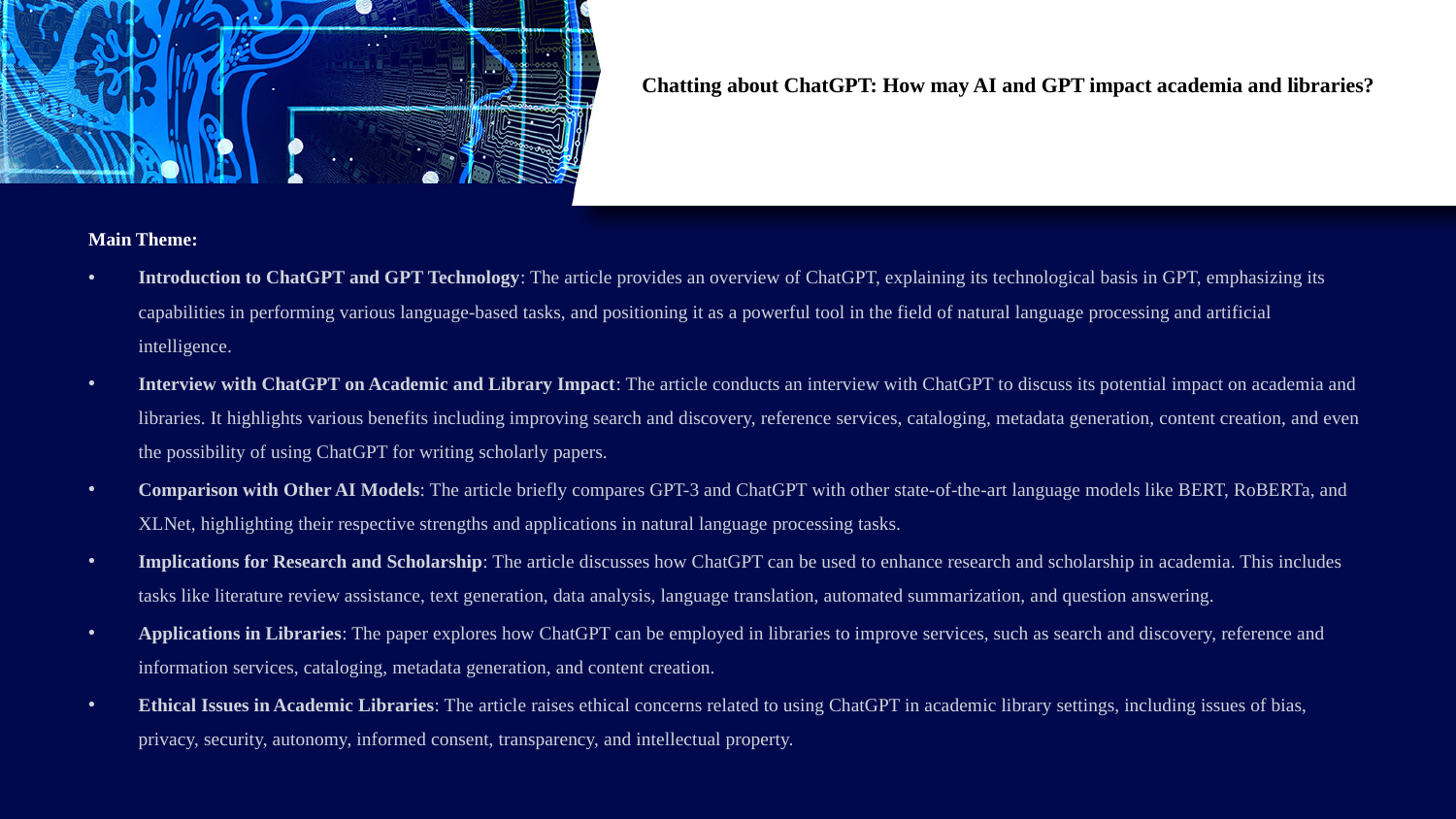

# Chatting about ChatGPT: How may AI and GPT impact academia and libraries?
Main Theme:
Introduction to ChatGPT and GPT Technology: The article provides an overview of ChatGPT, explaining its technological basis in GPT, emphasizing its capabilities in performing various language-based tasks, and positioning it as a powerful tool in the field of natural language processing and artificial intelligence.
Interview with ChatGPT on Academic and Library Impact: The article conducts an interview with ChatGPT to discuss its potential impact on academia and libraries. It highlights various benefits including improving search and discovery, reference services, cataloging, metadata generation, content creation, and even the possibility of using ChatGPT for writing scholarly papers.
Comparison with Other AI Models: The article briefly compares GPT-3 and ChatGPT with other state-of-the-art language models like BERT, RoBERTa, and XLNet, highlighting their respective strengths and applications in natural language processing tasks.
Implications for Research and Scholarship: The article discusses how ChatGPT can be used to enhance research and scholarship in academia. This includes tasks like literature review assistance, text generation, data analysis, language translation, automated summarization, and question answering.
Applications in Libraries: The paper explores how ChatGPT can be employed in libraries to improve services, such as search and discovery, reference and information services, cataloging, metadata generation, and content creation.
Ethical Issues in Academic Libraries: The article raises ethical concerns related to using ChatGPT in academic library settings, including issues of bias, privacy, security, autonomy, informed consent, transparency, and intellectual property.